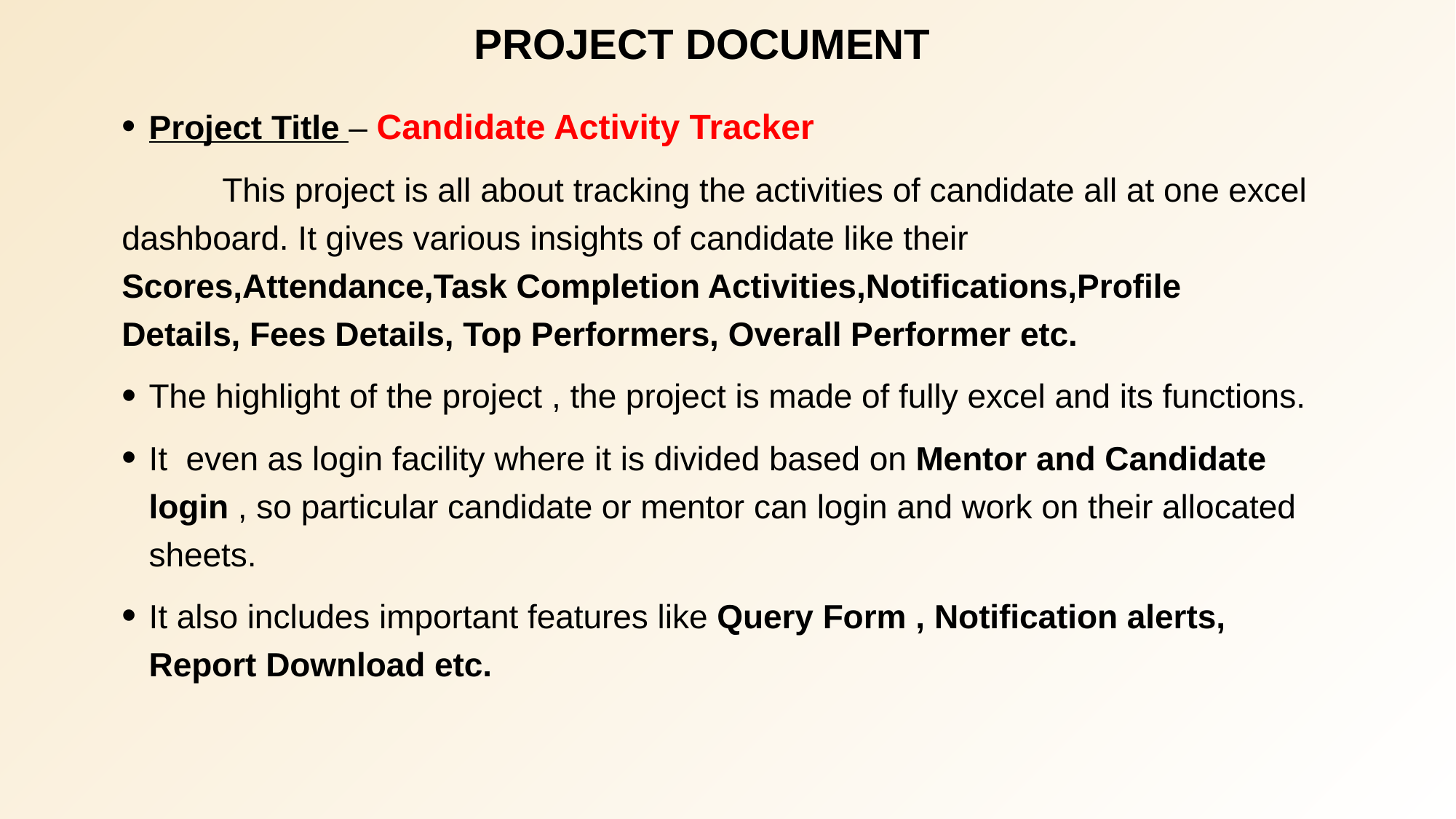

# PROJECT DOCUMENT
Project Title – Candidate Activity Tracker
		This project is all about tracking the activities of candidate all at one excel dashboard. It gives various insights of candidate like their Scores,Attendance,Task Completion Activities,Notifications,Profile Details, Fees Details, Top Performers, Overall Performer etc.
The highlight of the project , the project is made of fully excel and its functions.
It  even as login facility where it is divided based on Mentor and Candidate login , so particular candidate or mentor can login and work on their allocated sheets.
It also includes important features like Query Form , Notification alerts, Report Download etc.